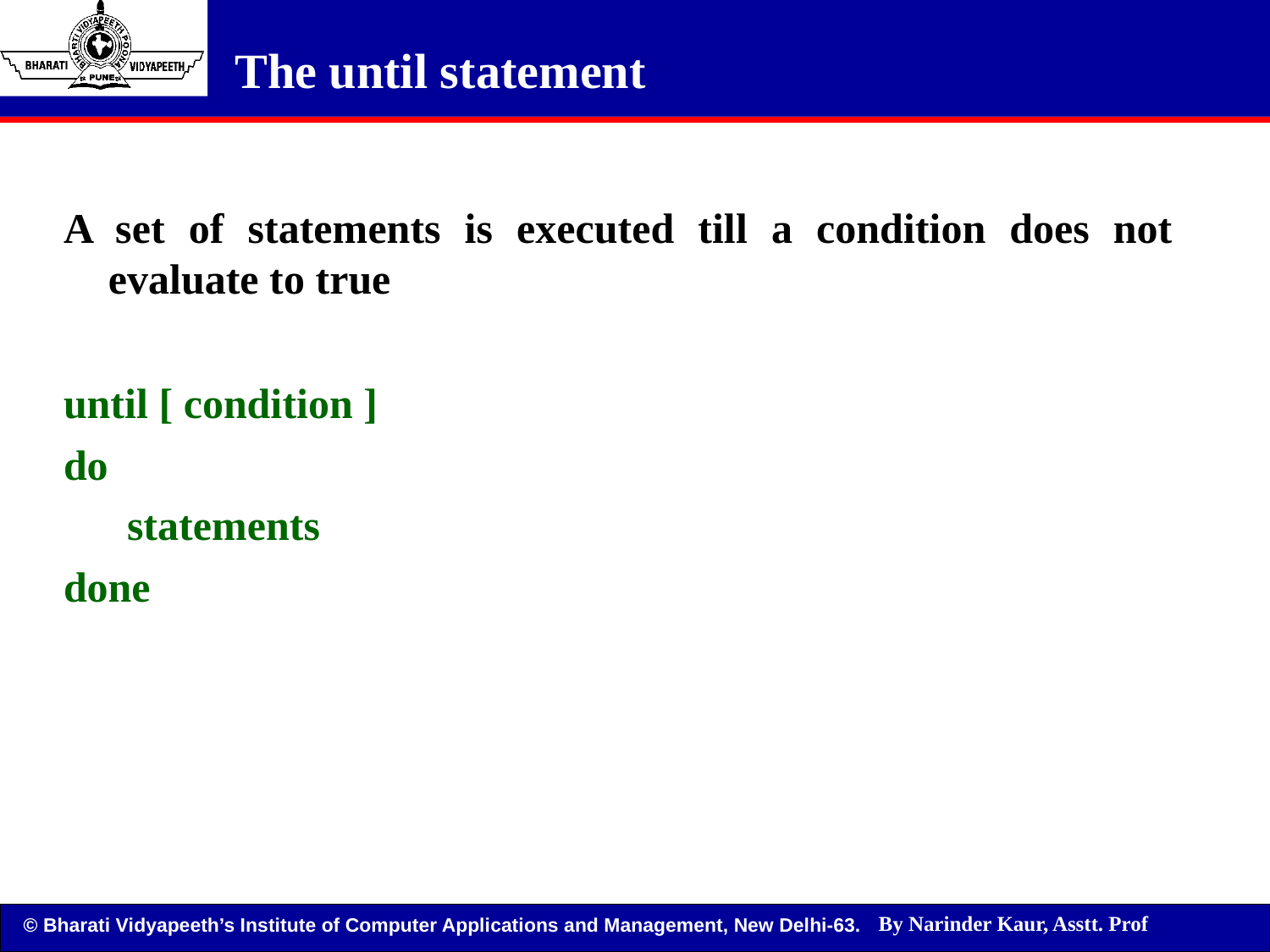

# The until statement
A set of statements is executed till a condition does not evaluate to true

until [ condition ]
do
statements
done